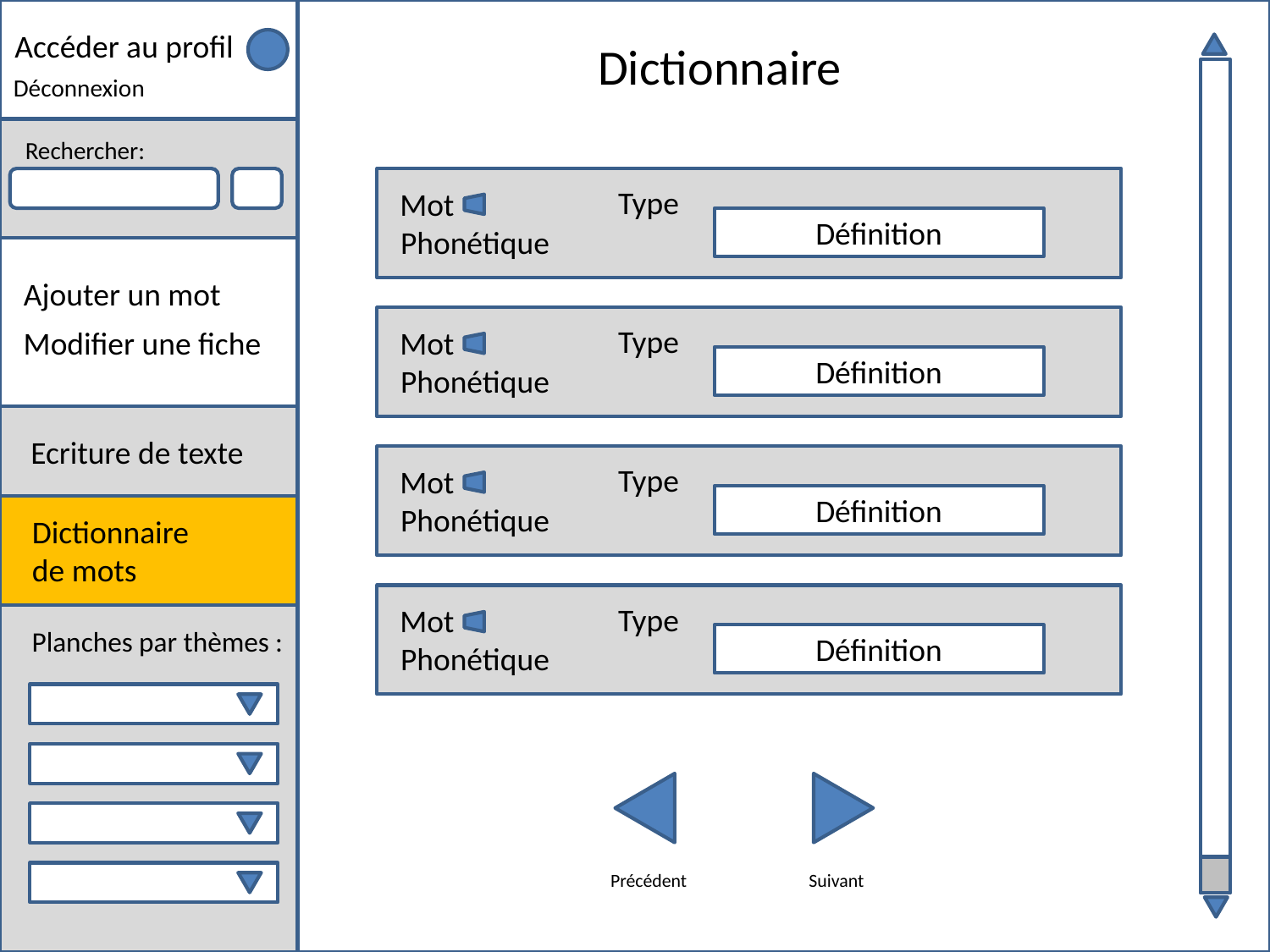

Accéder au profil

Dictionnaire

Profil

Déconnexion

Rechercher:
Recherche

Type
Mot

Définition
Phonétique
Ajouter des mots
Ajouter un mot

Type
Modifier une fiche
Modifier une fiche
Mot

Définition
Phonétique
Ecriture de texte
Ecriture de texte

Type
Mot

Définition
Phonétique
Dictionnaire de mots
Dictionnaire de mots

Type
Mot

Planches par thèmes :
Définition
Phonétique
Planches par thèmes

Précédent
Suivant